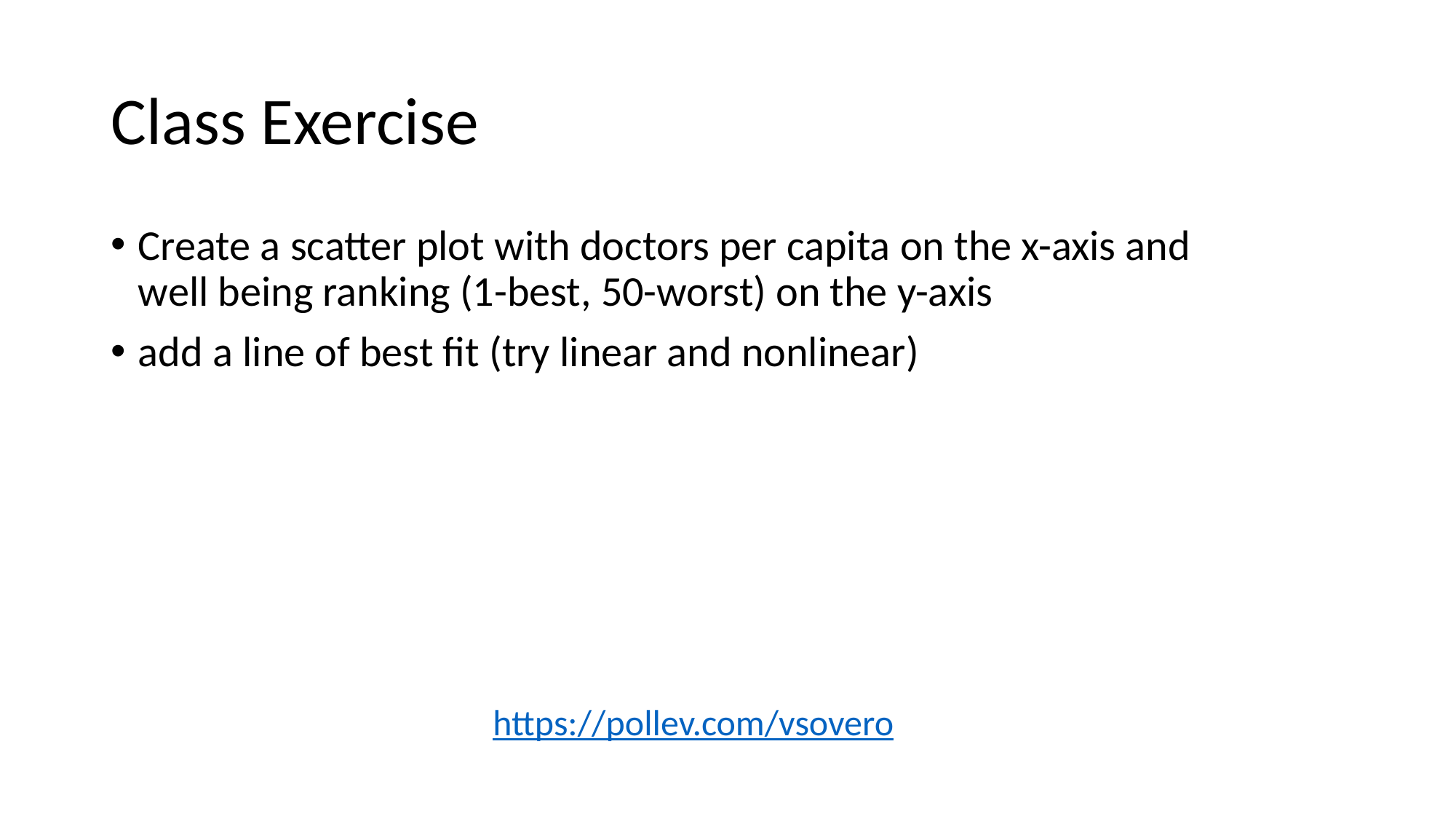

# Class Exercise
Create a scatter plot with doctors per capita on the x-axis and well being ranking (1-best, 50-worst) on the y-axis
add a line of best fit (try linear and nonlinear)
https://pollev.com/vsovero